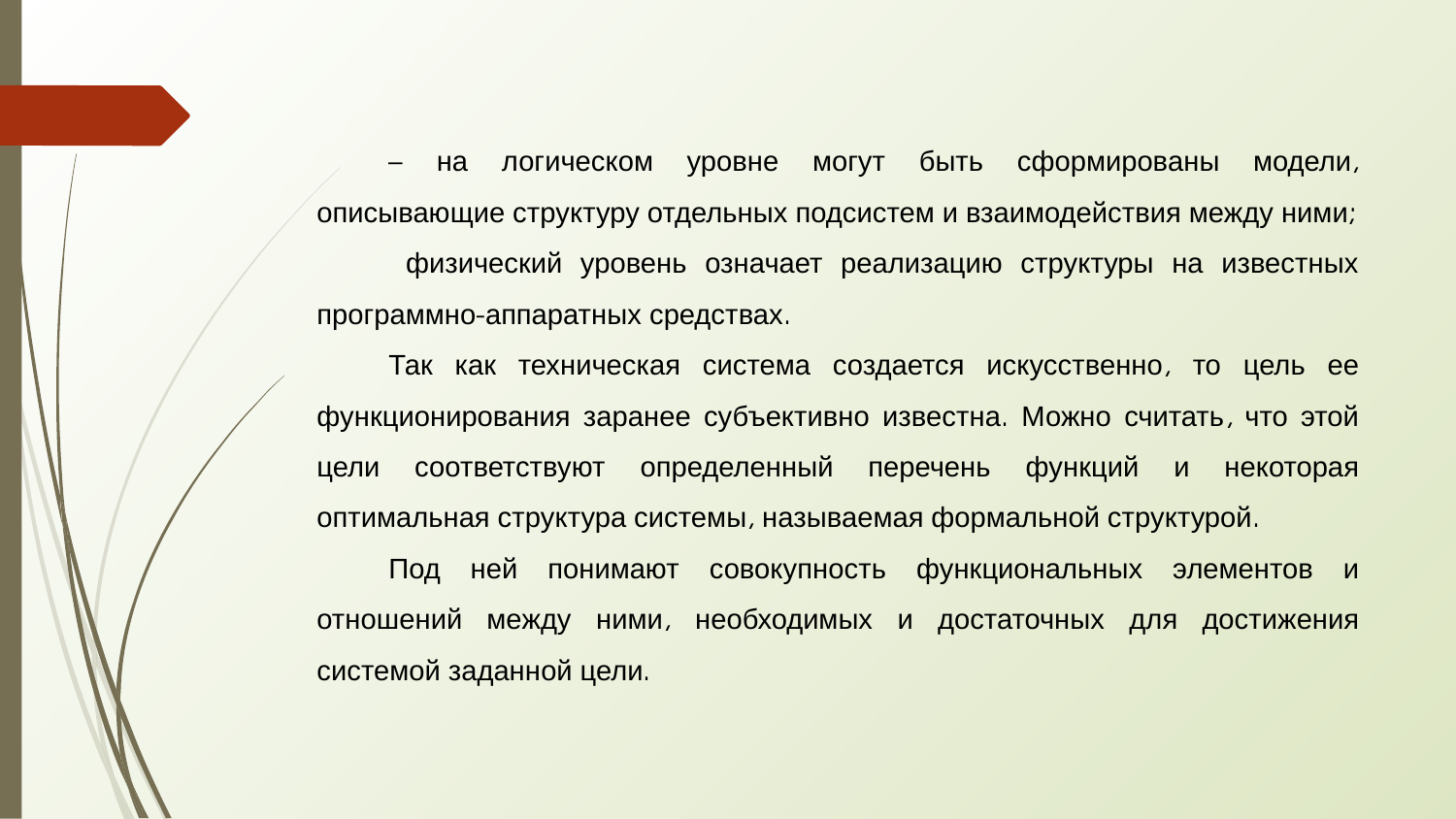

– на логическом уровне могут быть сформированы модели, описывающие структуру отдельных подсистем и взаимодействия между ними;
 физический уровень означает реализацию структуры на известных программно-аппаратных средствах.
Так как техническая система создается искусственно, то цель ее функционирования заранее субъективно известна. Можно считать, что этой цели соответствуют определенный перечень функций и некоторая оптимальная структура системы, называемая формальной структурой.
Под ней понимают совокупность функциональных элементов и отношений между ними, необходимых и достаточных для достижения системой заданной цели.